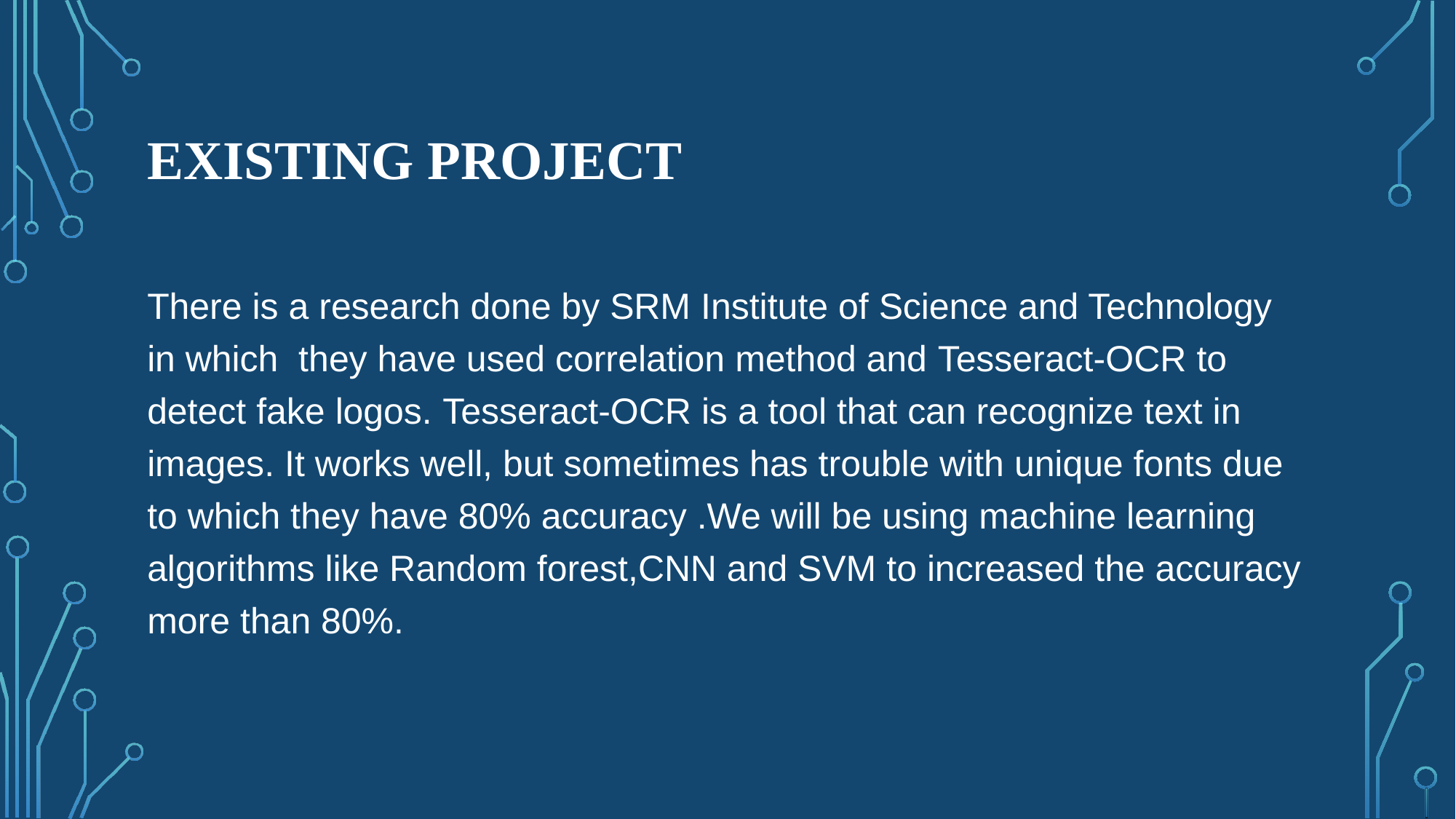

# Existing project
There is a research done by SRM Institute of Science and Technology in which  they have used correlation method and Tesseract-OCR to detect fake logos. Tesseract-OCR is a tool that can recognize text in images. It works well, but sometimes has trouble with unique fonts due to which they have 80% accuracy .We will be using machine learning algorithms like Random forest,CNN and SVM to increased the accuracy more than 80%.